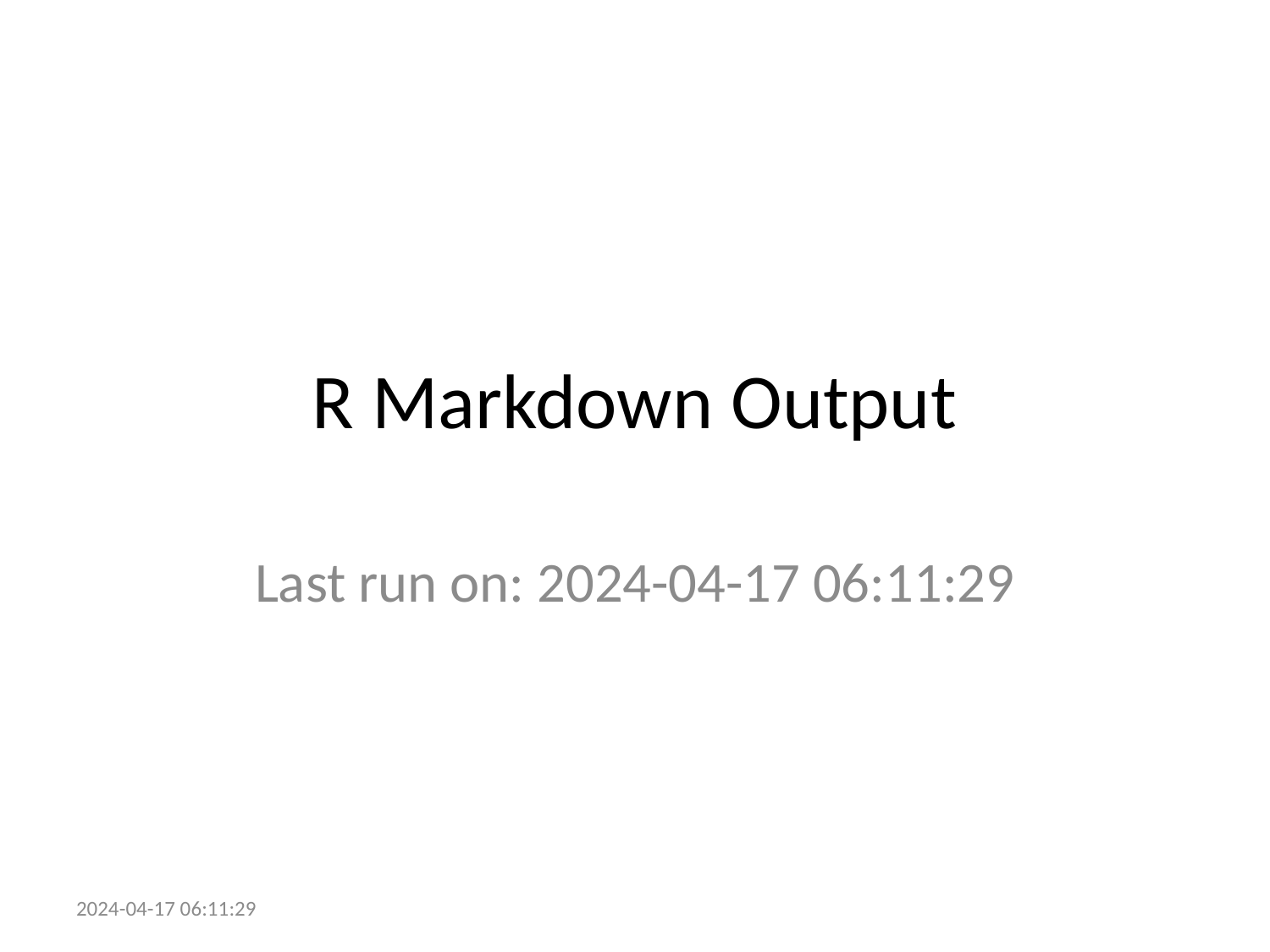

# R Markdown Output
Last run on: 2024-04-17 06:11:29
2024-04-17 06:11:29